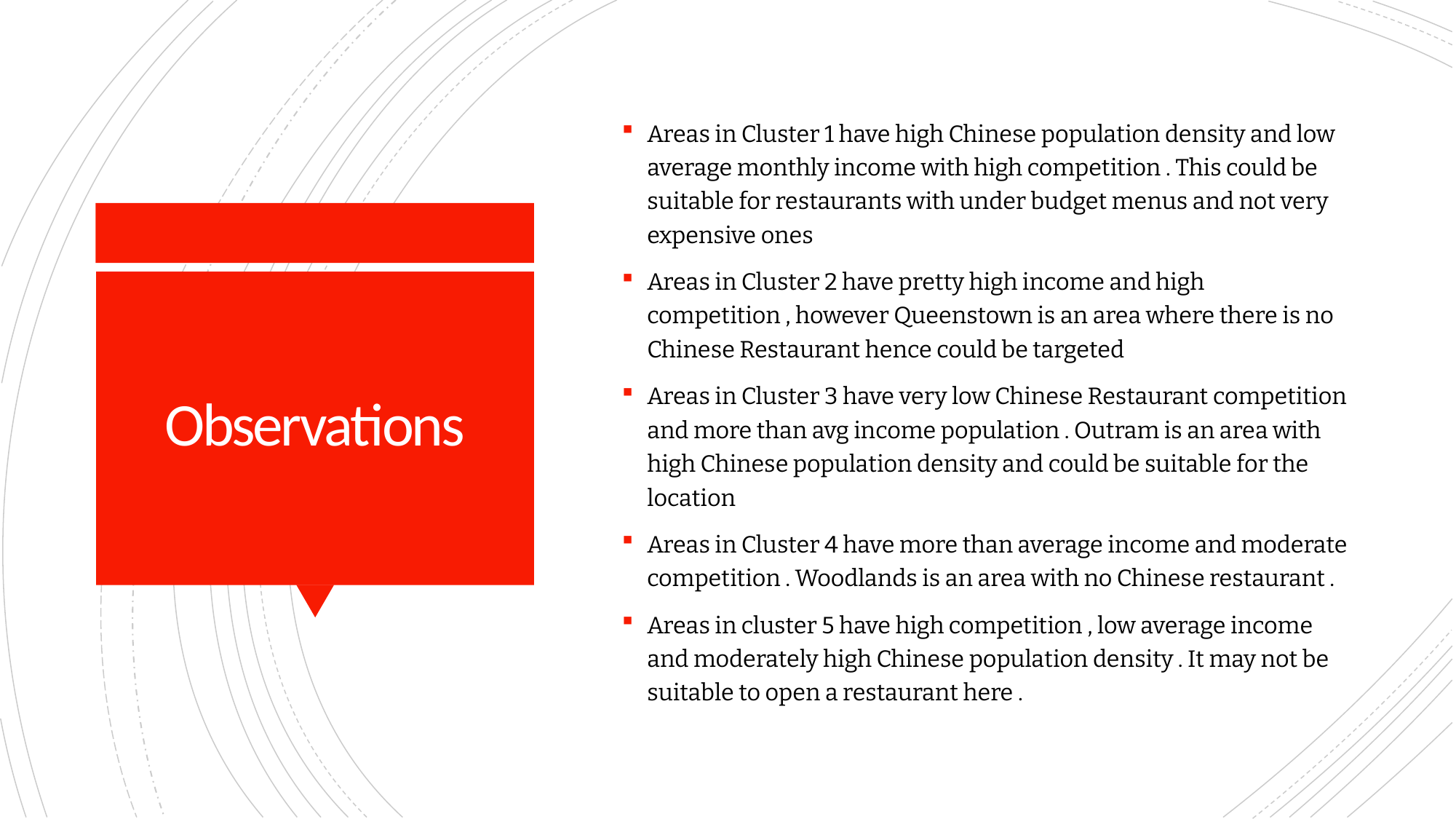

Areas in Cluster 1 have high Chinese population density and low average monthly income with high competition . This could be suitable for restaurants with under budget menus and not very expensive ones
Areas in Cluster 2 have pretty high income and high competition , however Queenstown is an area where there is no Chinese Restaurant hence could be targeted
Areas in Cluster 3 have very low Chinese Restaurant competition and more than avg income population . Outram is an area with high Chinese population density and could be suitable for the location
Areas in Cluster 4 have more than average income and moderate competition . Woodlands is an area with no Chinese restaurant .
Areas in cluster 5 have high competition , low average income and moderately high Chinese population density . It may not be suitable to open a restaurant here .
# Observations